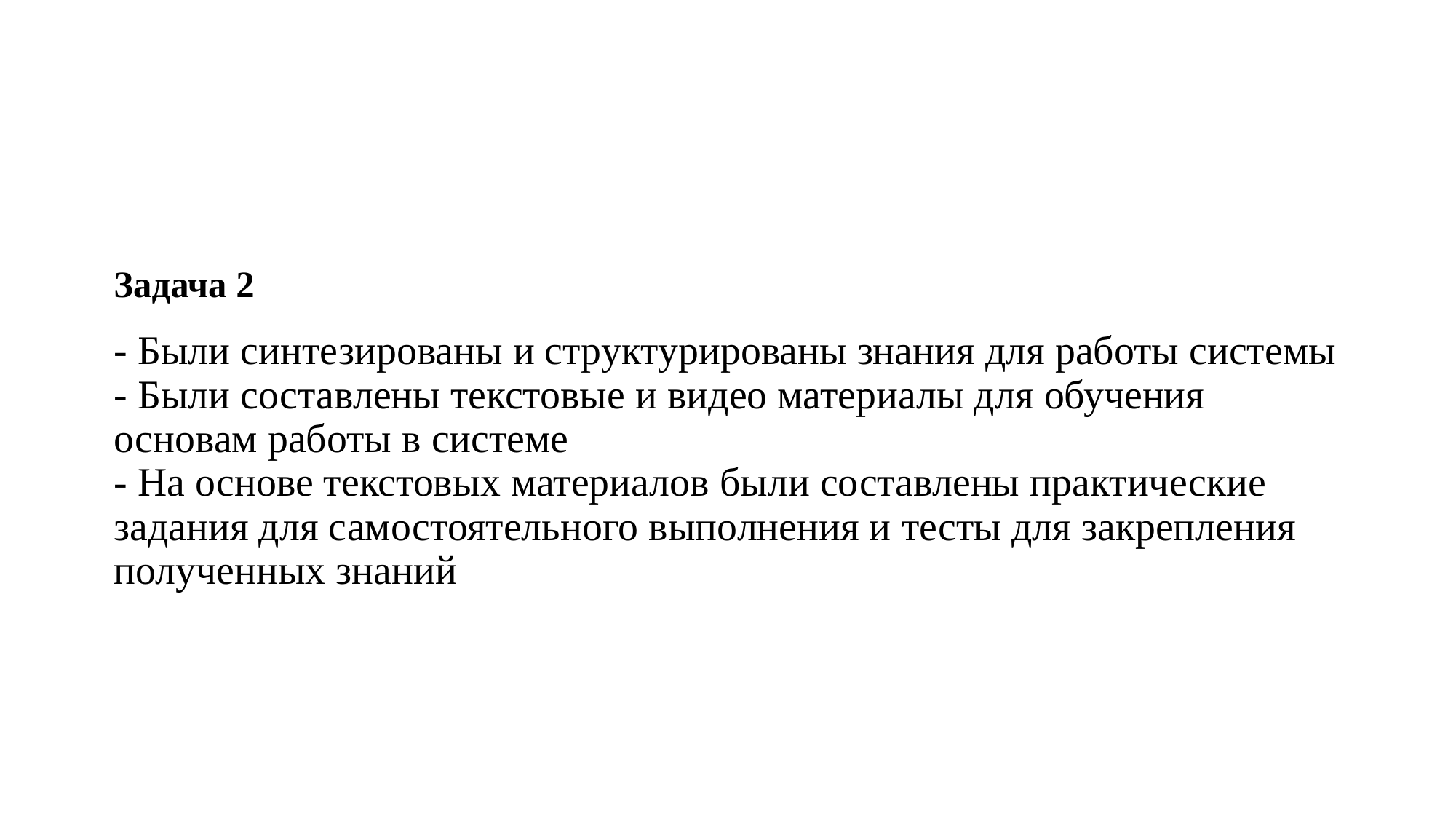

# Задача 2 - Были синтезированы и структурированы знания для работы системы - Были составлены текстовые и видео материалы для обучения основам работы в системе - На основе текстовых материалов были составлены практические задания для самостоятельного выполнения и тесты для закрепления полученных знаний